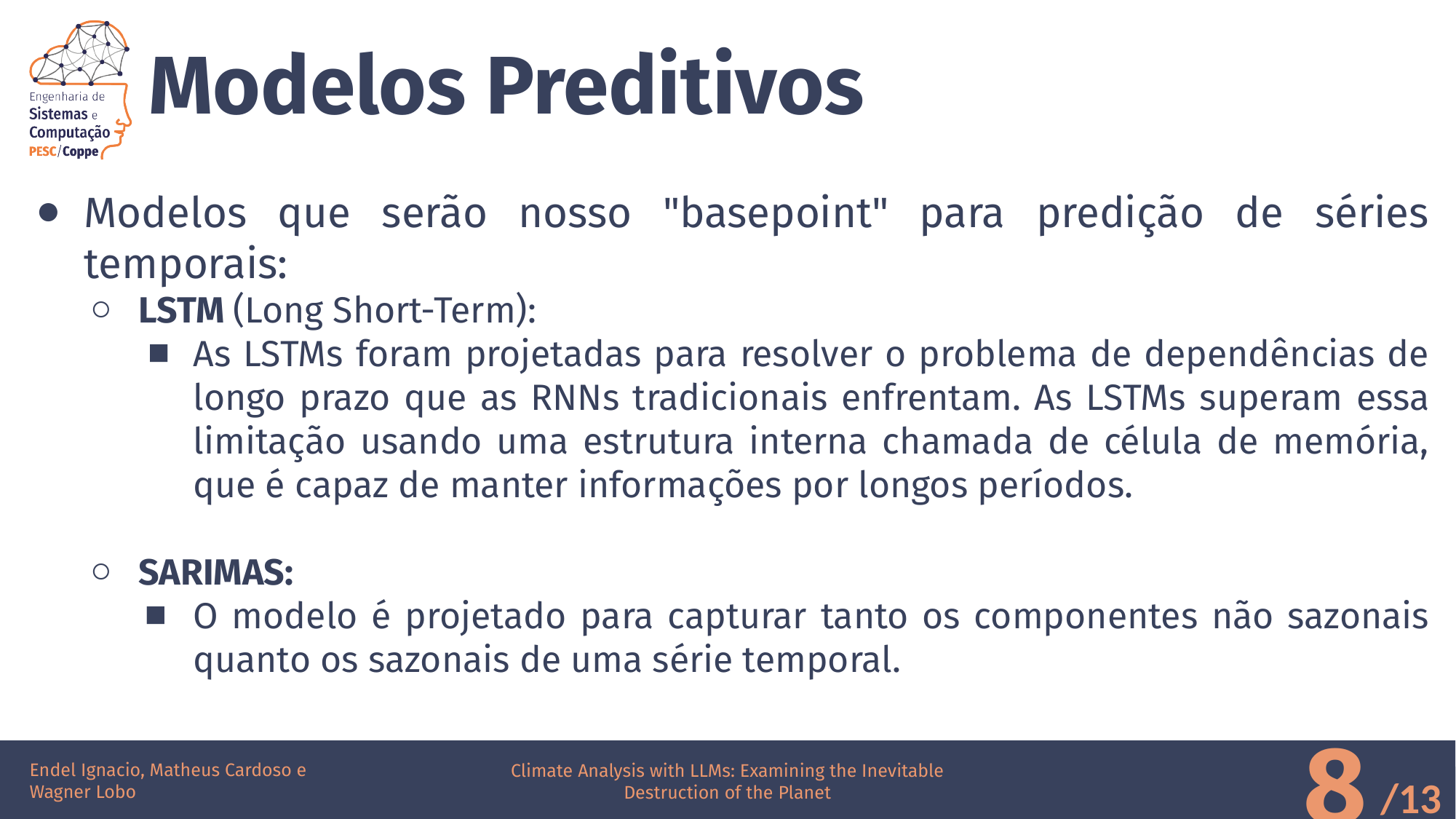

Modelos Preditivos
Modelos que serão nosso "basepoint" para predição de séries temporais:
LSTM (Long Short-Term):
As LSTMs foram projetadas para resolver o problema de dependências de longo prazo que as RNNs tradicionais enfrentam. As LSTMs superam essa limitação usando uma estrutura interna chamada de célula de memória, que é capaz de manter informações por longos períodos.

SARIMAS:
O modelo é projetado para capturar tanto os componentes não sazonais quanto os sazonais de uma série temporal.
Endel Ignacio, Matheus Cardoso e Wagner Lobo
8
Climate Analysis with LLMs: Examining the Inevitable Destruction of the Planet